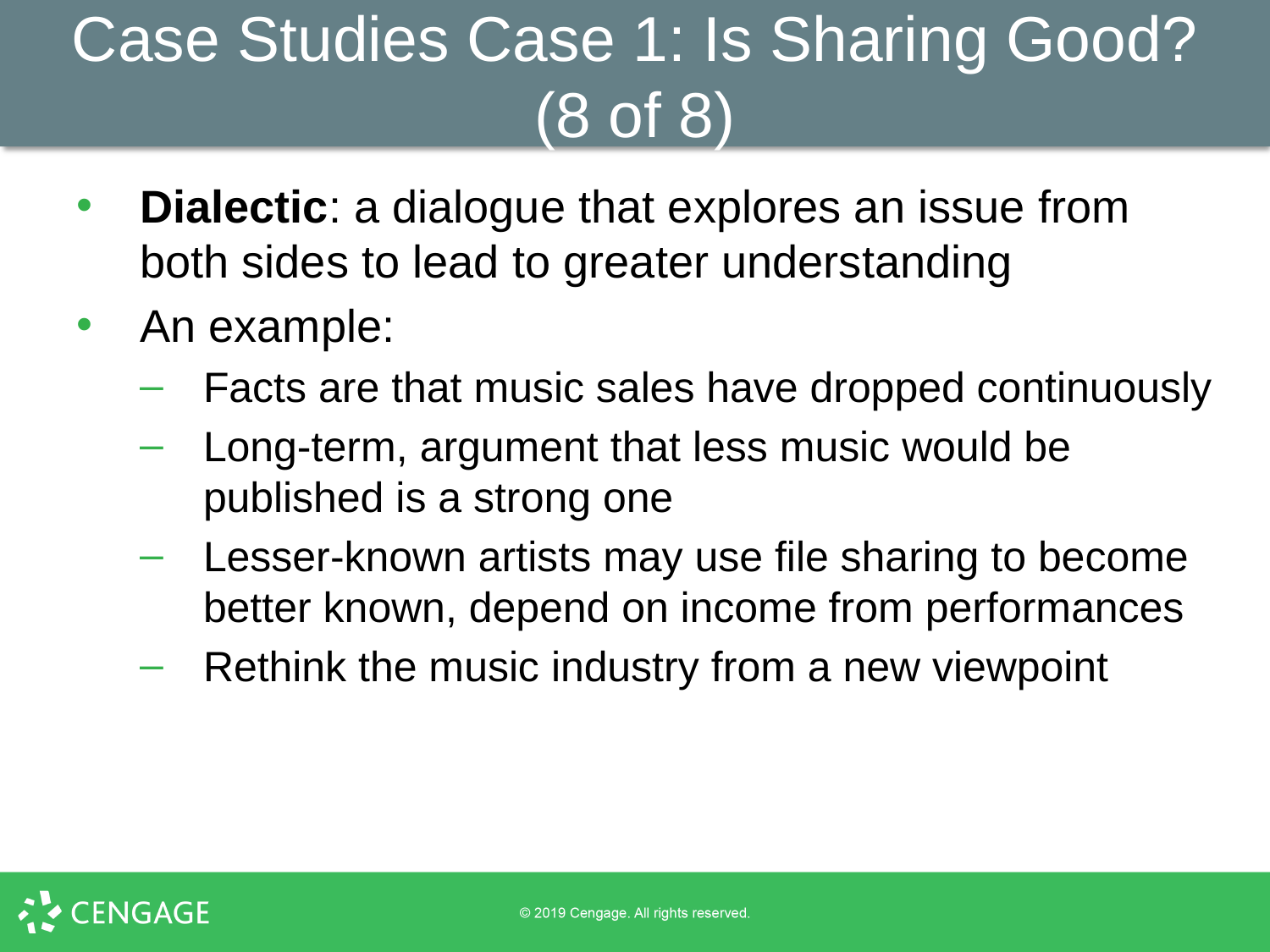

# Case Studies Case 1: Is Sharing Good? (8 of 8)
Dialectic: a dialogue that explores an issue from both sides to lead to greater understanding
An example:
Facts are that music sales have dropped continuously
Long-term, argument that less music would be published is a strong one
Lesser-known artists may use file sharing to become better known, depend on income from performances
Rethink the music industry from a new viewpoint